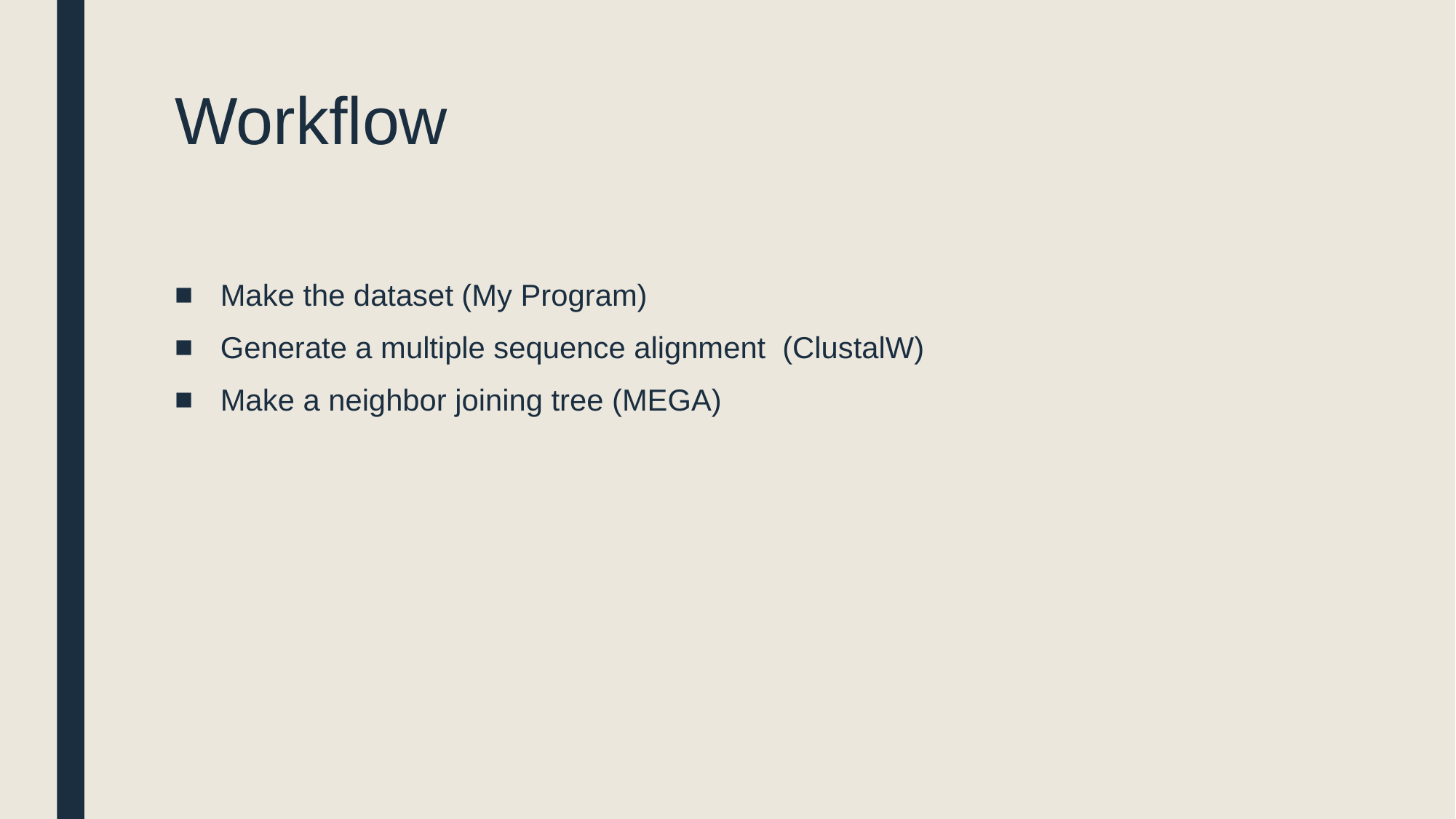

# Workflow
Make the dataset (My Program)
Generate a multiple sequence alignment  (ClustalW)
Make a neighbor joining tree (MEGA)